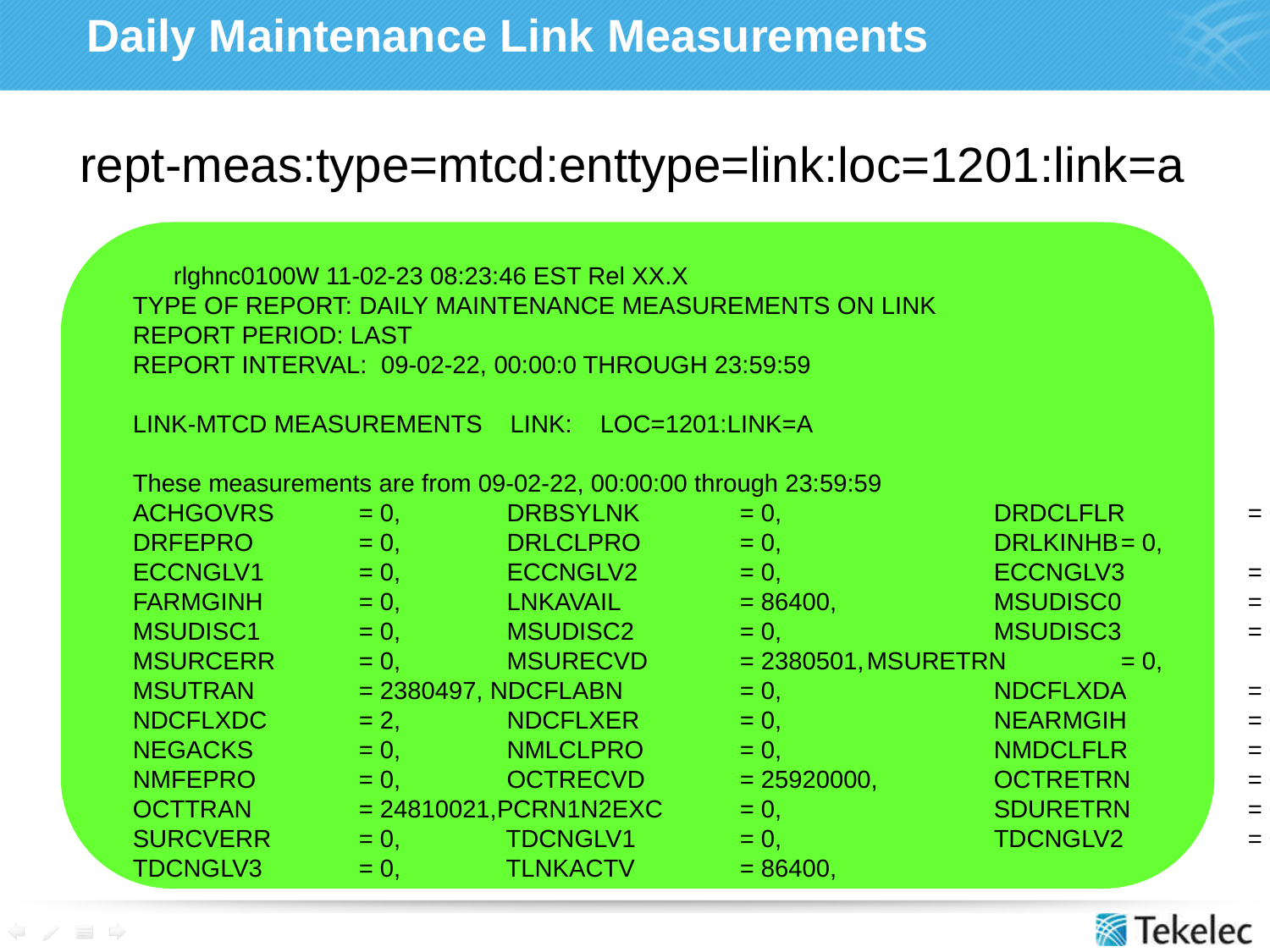

# Daily Maintenance Link Measurements
     rept-meas:type=mtcd:enttype=link:loc=1201:link=a
     rlghnc0100W 11-02-23 08:23:46 EST Rel XX.X
    TYPE OF REPORT: DAILY MAINTENANCE MEASUREMENTS ON LINK
    REPORT PERIOD: LAST
    REPORT INTERVAL:  09-02-22, 00:00:0 THROUGH 23:59:59

    LINK-MTCD MEASUREMENTS    LINK:    LOC=1201:LINK=A

    These measurements are from 09-02-22, 00:00:00 through 23:59:59
    ACHGOVRS	= 0,	   DRBSYLNK	= 0,		DRDCLFLR	= 0,
    DRFEPRO	= 0,	   DRLCLPRO	= 0,		DRLKINHB	= 0,
    ECCNGLV1	= 0,	   ECCNGLV2	= 0,		ECCNGLV3	= 0,
    FARMGINH	= 0,	   LNKAVAIL	= 86400,		MSUDISC0	= 0,
    MSUDISC1	= 0,	   MSUDISC2	= 0,		MSUDISC3	= 0,
    MSURCERR	= 0,	   MSURECVD	= 2380501,	MSURETRN	= 0,
    MSUTRAN	= 2380497, NDCFLABN	= 0,		NDCFLXDA	= 0,
    NDCFLXDC	= 2,	   NDCFLXER	= 0,		NEARMGIH	= 0,
    NEGACKS	= 0,	   NMLCLPRO	= 0,		NMDCLFLR	= 0,
    NMFEPRO	= 0,	   OCTRECVD	= 25920000,	OCTRETRN	= 0,
    OCTTRAN	= 24810021,PCRN1N2EXC	= 0,		SDURETRN	= 0,
    SURCVERR	= 0,	   TDCNGLV1	= 0,		TDCNGLV2	= 0,
    TDCNGLV3	= 0,	   TLNKACTV	= 86400,